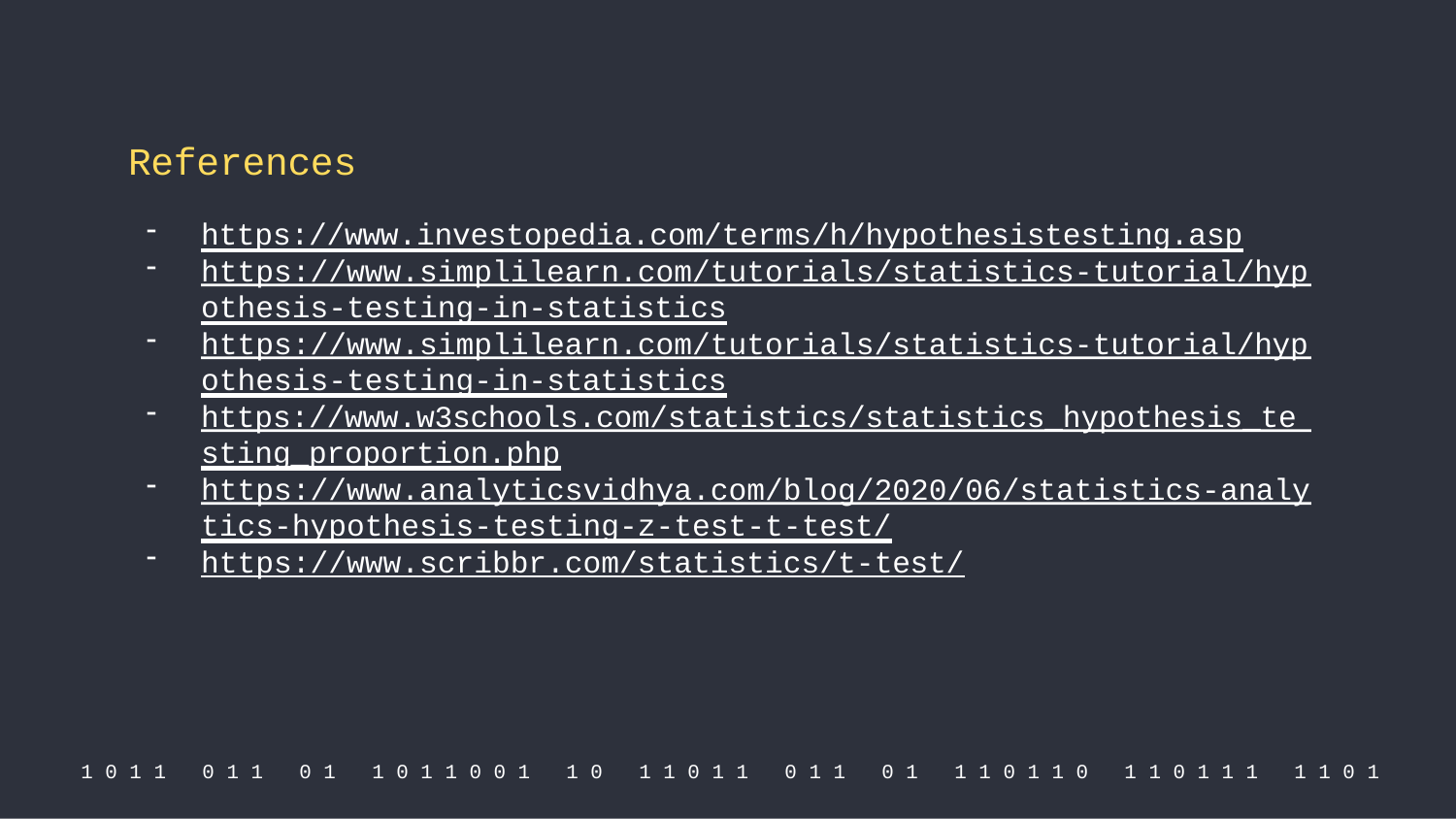

# References
https://www.investopedia.com/terms/h/hypothesistesting.asp
https://www.simplilearn.com/tutorials/statistics-tutorial/hyp othesis-testing-in-statistics
https://www.simplilearn.com/tutorials/statistics-tutorial/hyp othesis-testing-in-statistics
https://www.w3schools.com/statistics/statistics_hypothesis_te sting_proportion.php
https://www.analyticsvidhya.com/blog/2020/06/statistics-analy tics-hypothesis-testing-z-test-t-test/
https://www.scribbr.com/statistics/t-test/

1 0 1 1
0 1 1
0 1
1 0 1 1 0 0 1
1 0
1 1 0 1 1
0 1 1
0 1
1 1 0 1 1 0
1 1 0 1 1 1
1 1 0 1